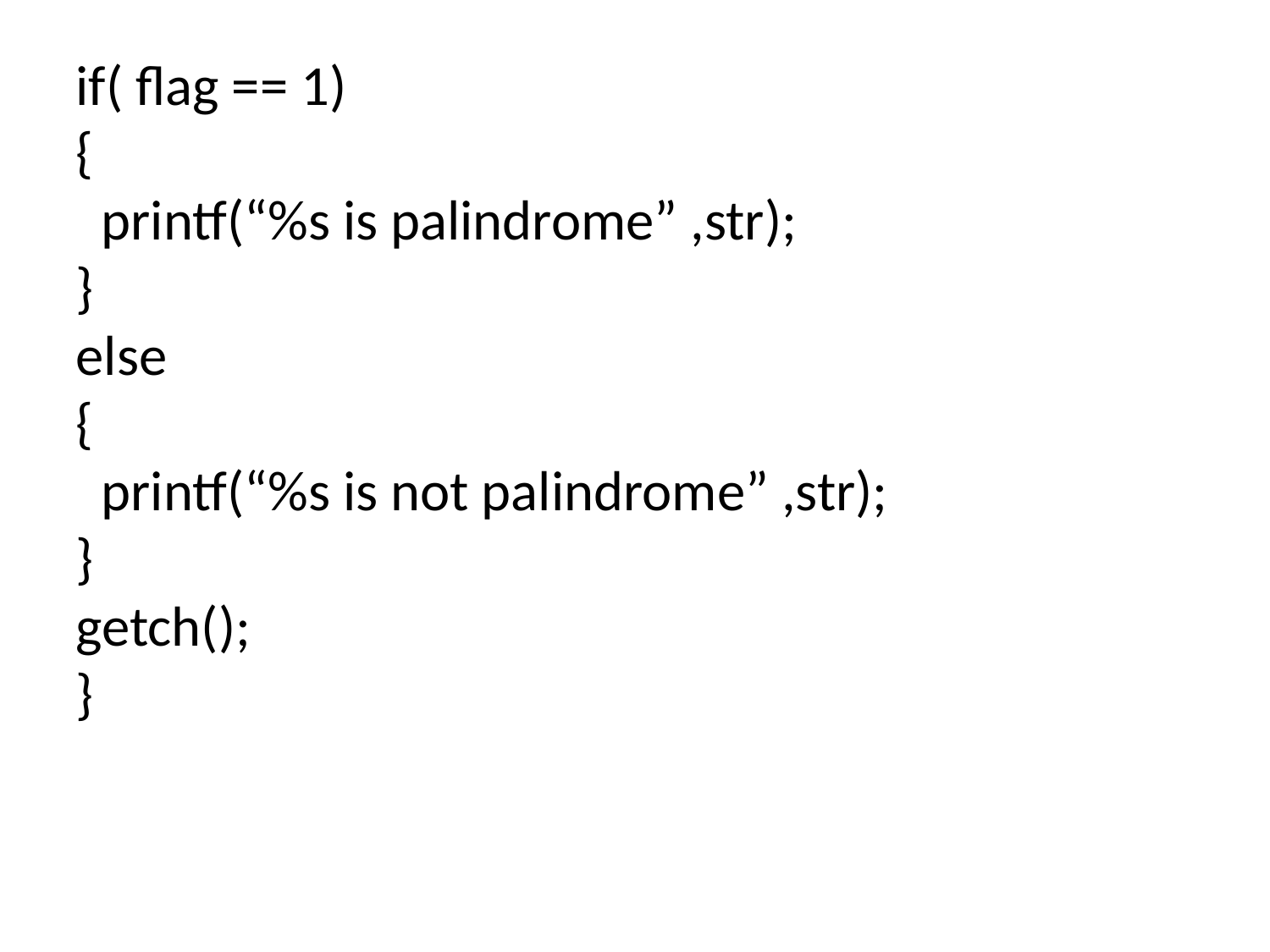

if( flag == 1)
{
  printf(“%s is palindrome” ,str);
}
else
{
  printf(“%s is not palindrome” ,str);
}
getch();
}